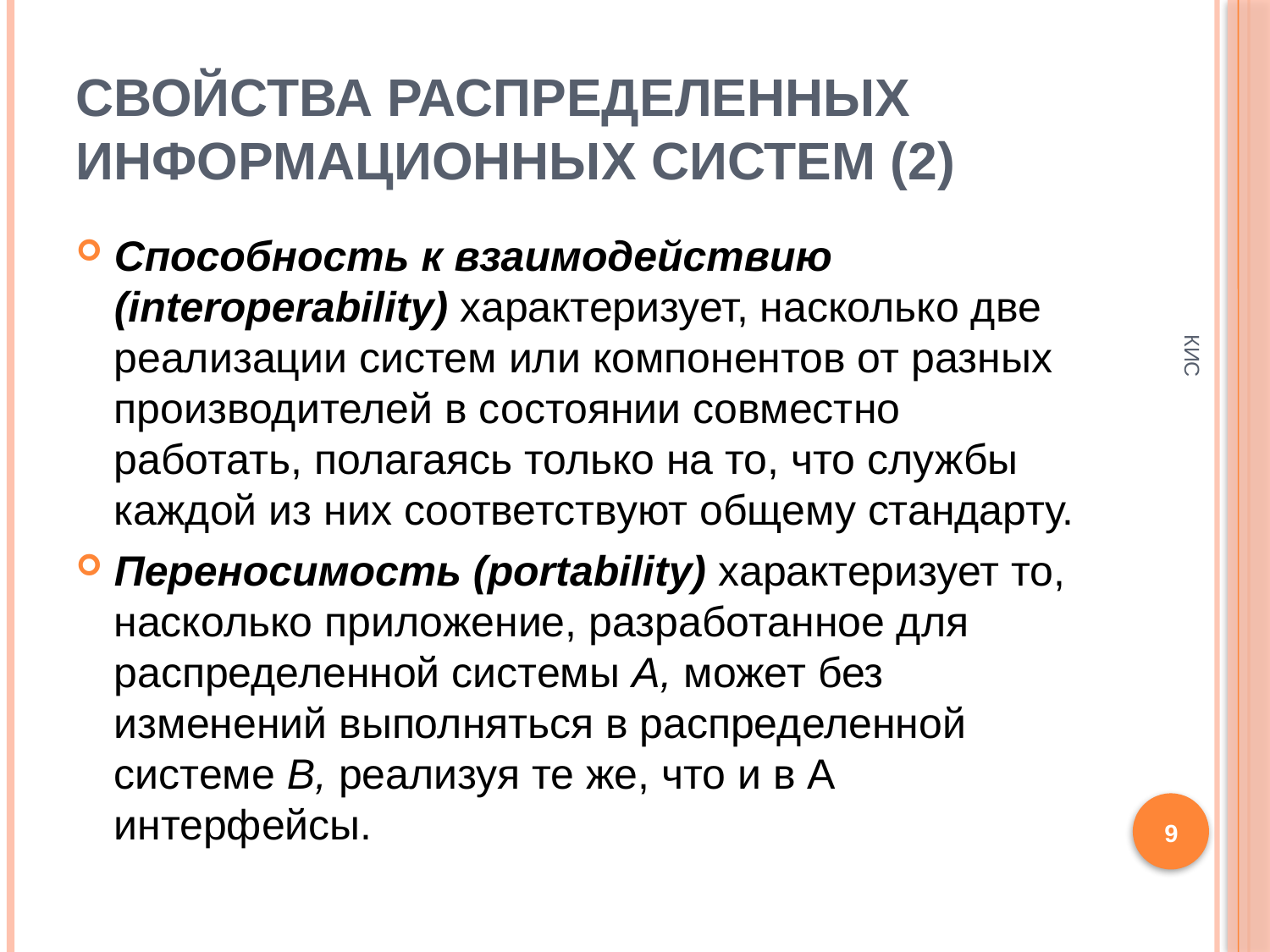

# Свойства распределенных информационных систем (2)
Способность к взаимодействию (interoperability) характеризует, насколько две реализации систем или компонентов от разных производителей в состоянии совместно работать, полагаясь только на то, что службы каждой из них соответствуют общему стандарту.
Переносимость (portability) характеризует то, насколько приложение, разработанное для распределенной системы А, может без изменений выполняться в распределенной системе В, реализуя те же, что и в А интерфейсы.
КИС
9